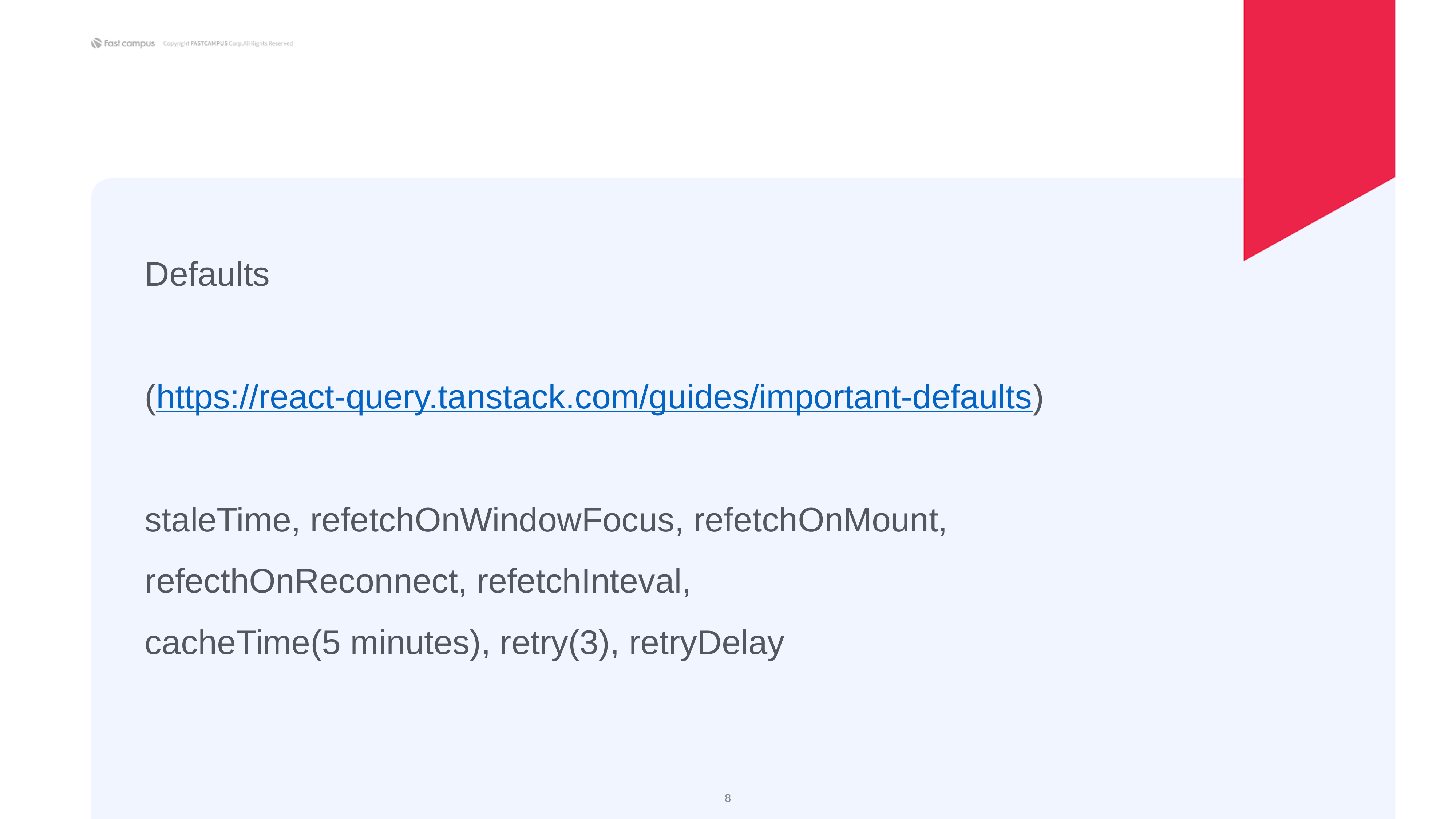

Defaults

(https://react-query.tanstack.com/guides/important-defaults)

staleTime, refetchOnWindowFocus, refetchOnMount, refecthOnReconnect, refetchInteval,
cacheTime(5 minutes), retry(3), retryDelay
8